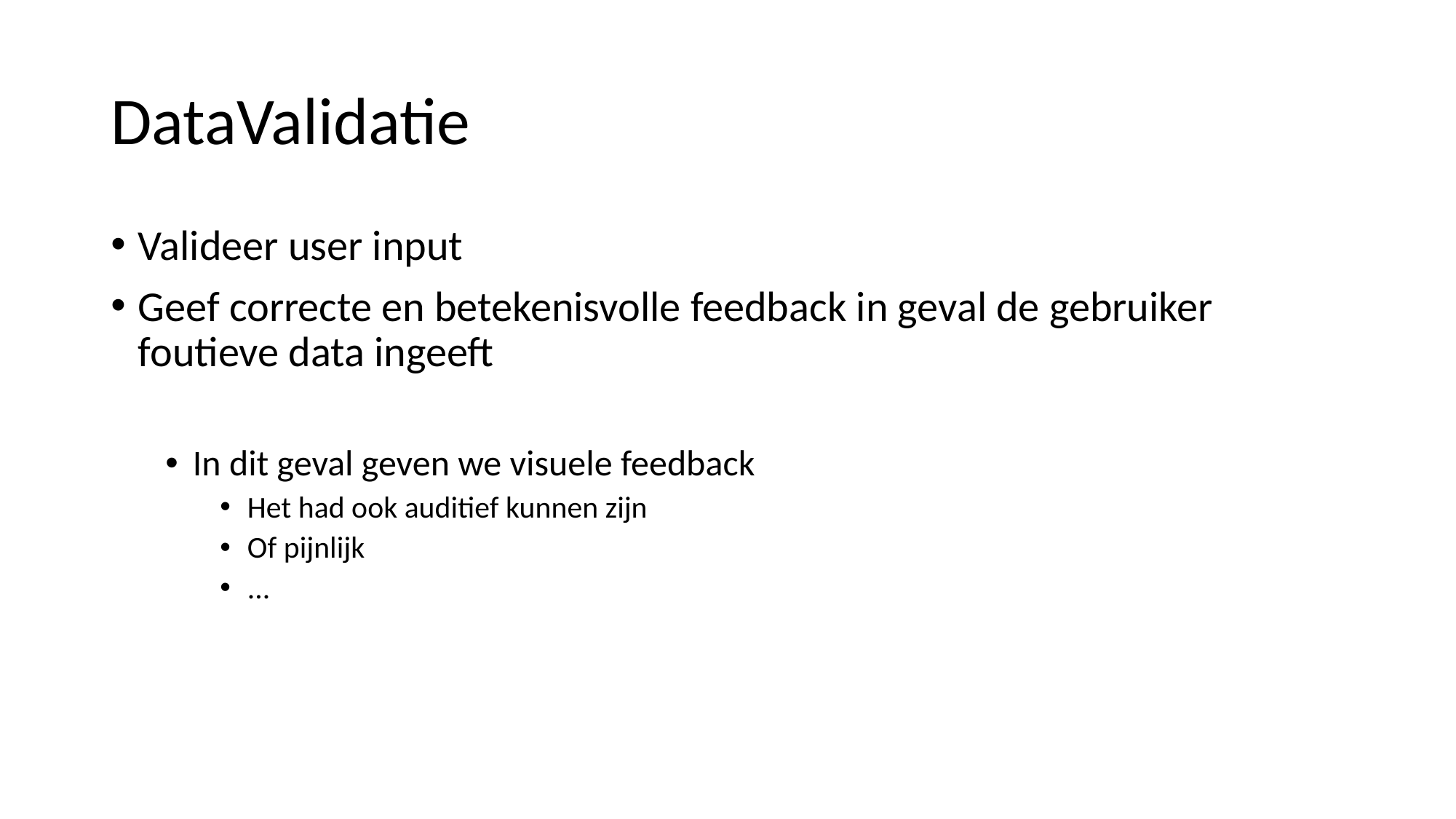

# DataValidatie
Valideer user input
Geef correcte en betekenisvolle feedback in geval de gebruiker foutieve data ingeeft

In dit geval geven we visuele feedback
Het had ook auditief kunnen zijn
Of pijnlijk
...